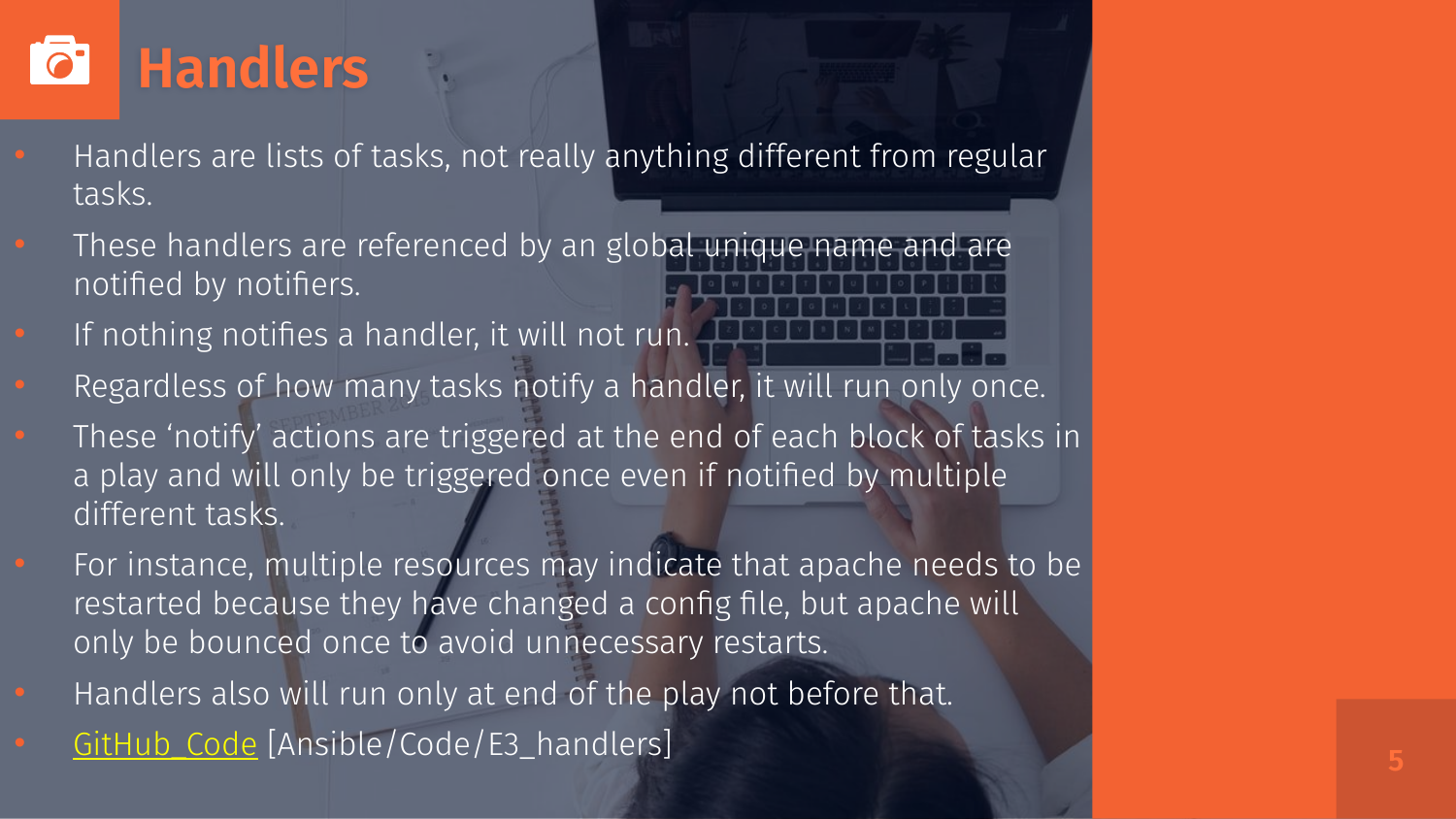

# Handlers

Handlers are lists of tasks, not really anything different from regular tasks.
These handlers are referenced by an global unique name and are notified by notifiers.
If nothing notifies a handler, it will not run.
Regardless of how many tasks notify a handler, it will run only once.
These ‘notify’ actions are triggered at the end of each block of tasks in a play and will only be triggered once even if notified by multiple different tasks.
For instance, multiple resources may indicate that apache needs to be restarted because they have changed a config file, but apache will only be bounced once to avoid unnecessary restarts.
Handlers also will run only at end of the play not before that.
GitHub_Code [Ansible/Code/E3_handlers]

5